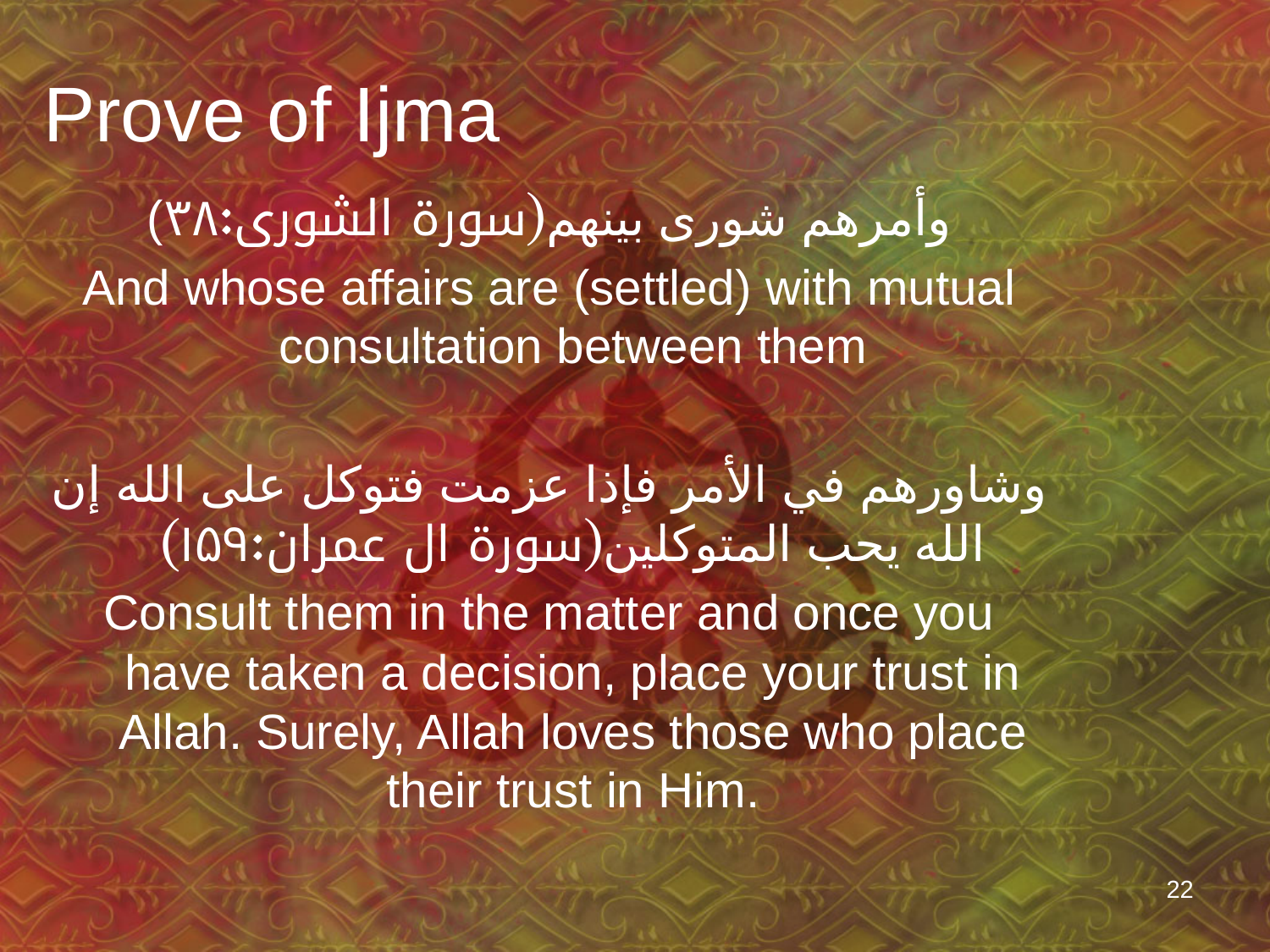

# Prove of Ijma
وأمرهم شورى بينهم(سورۃ الشوری:۳۸)
And whose affairs are (settled) with mutual consultation between them

وشاورهم في الأمر فإذا عزمت فتوكل على الله إن الله يحب المتوكلين(سورۃ ال عمران:۱۵۹)
Consult them in the matter and once you have taken a decision, place your trust in Allah. Surely, Allah loves those who place their trust in Him.
22